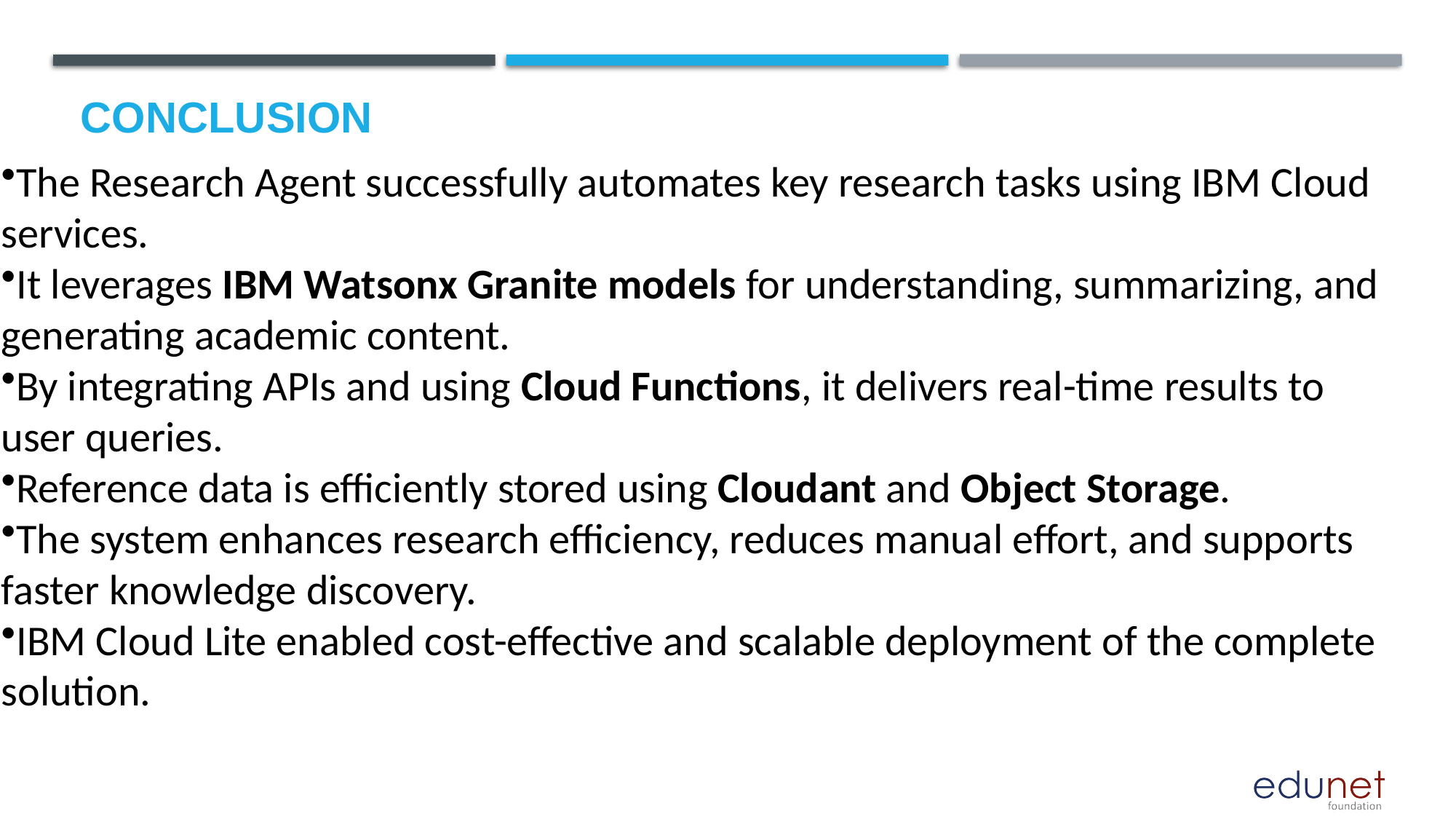

# Conclusion
The Research Agent successfully automates key research tasks using IBM Cloud services.
It leverages IBM Watsonx Granite models for understanding, summarizing, and generating academic content.
By integrating APIs and using Cloud Functions, it delivers real-time results to user queries.
Reference data is efficiently stored using Cloudant and Object Storage.
The system enhances research efficiency, reduces manual effort, and supports faster knowledge discovery.
IBM Cloud Lite enabled cost-effective and scalable deployment of the complete solution.